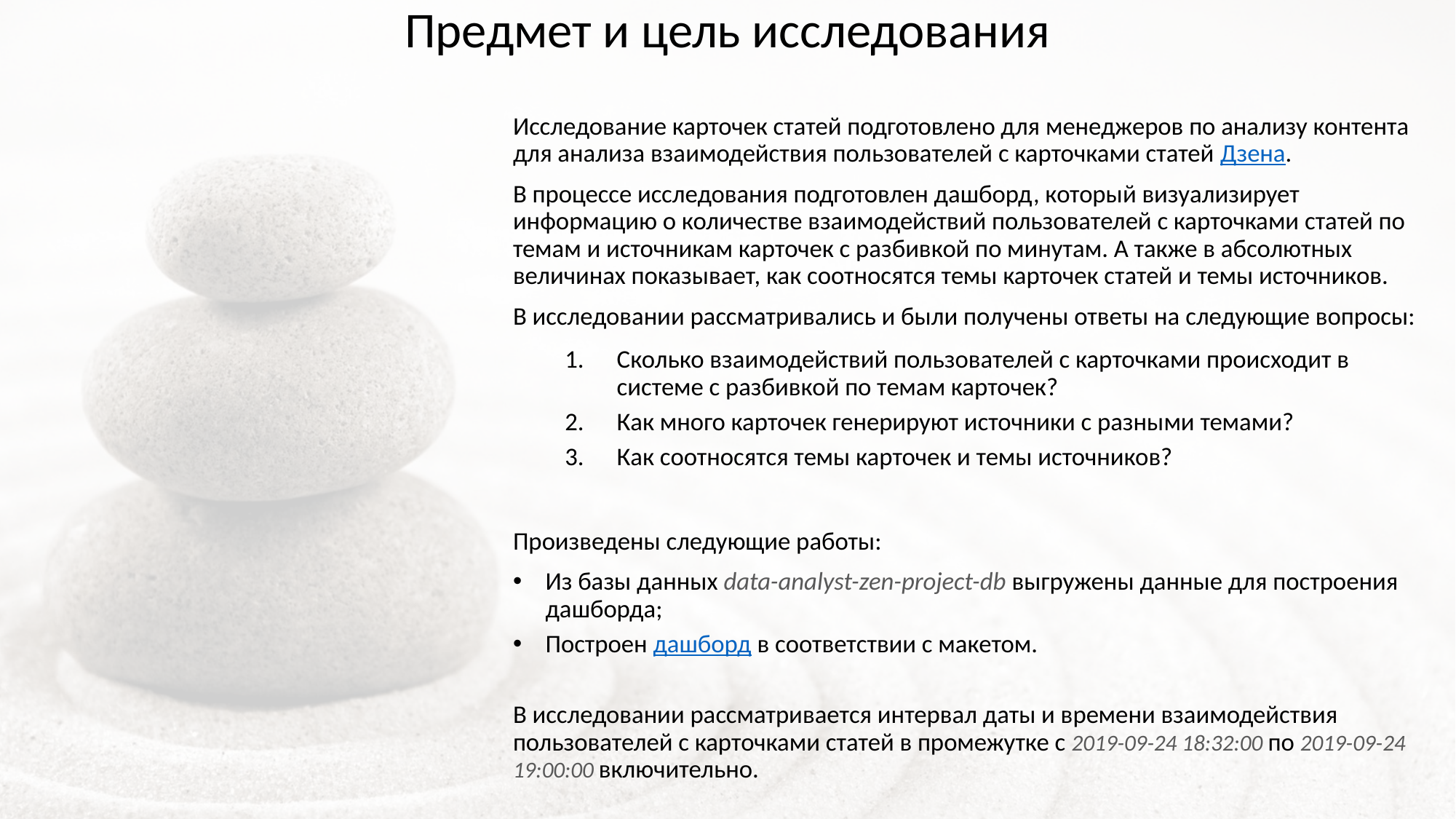

Предмет и цель исследования
Исследование карточек статей подготовлено для менеджеров по анализу контента для анализа взаимодействия пользователей с карточками статей Дзена.
В процессе исследования подготовлен дашборд, который визуализирует информацию о количестве взаимодействий пользователей с карточками статей по темам и источникам карточек с разбивкой по минутам. А также в абсолютных величинах показывает, как соотносятся темы карточек статей и темы источников.
В исследовании рассматривались и были получены ответы на следующие вопросы:
Сколько взаимодействий пользователей с карточками происходит в системе с разбивкой по темам карточек?
Как много карточек генерируют источники с разными темами?
Как соотносятся темы карточек и темы источников?

Произведены следующие работы:
Из базы данных data-analyst-zen-project-db выгружены данные для построения дашборда;
Построен дашборд в соответствии с макетом.

В исследовании рассматривается интервал даты и времени взаимодействия пользователей с карточками статей в промежутке с 2019-09-24 18:32:00 по 2019-09-24 19:00:00 включительно.